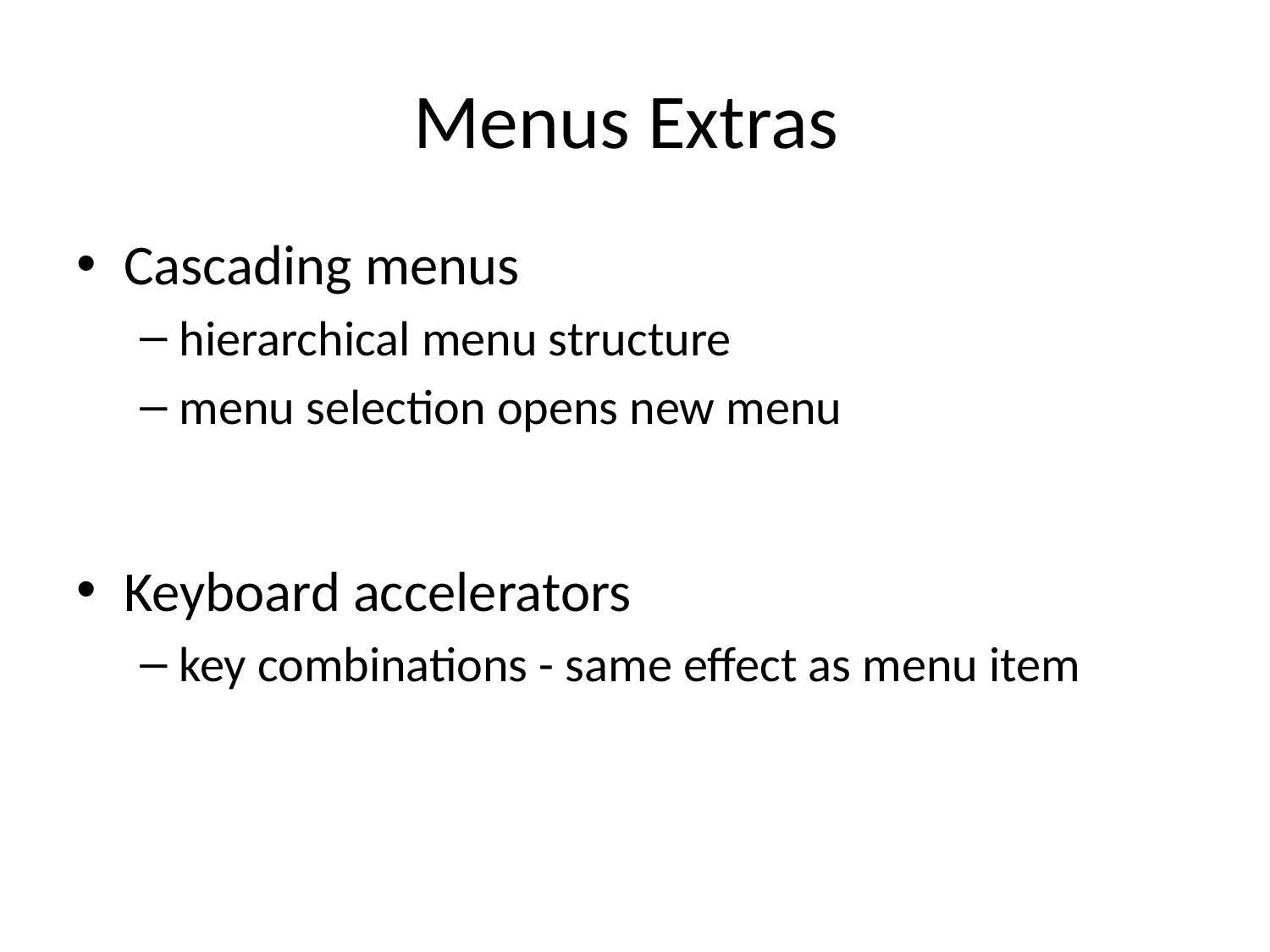

# Menus Extras
Cascading menus
hierarchical menu structure
menu selection opens new menu

Keyboard accelerators
key combinations - same effect as menu item